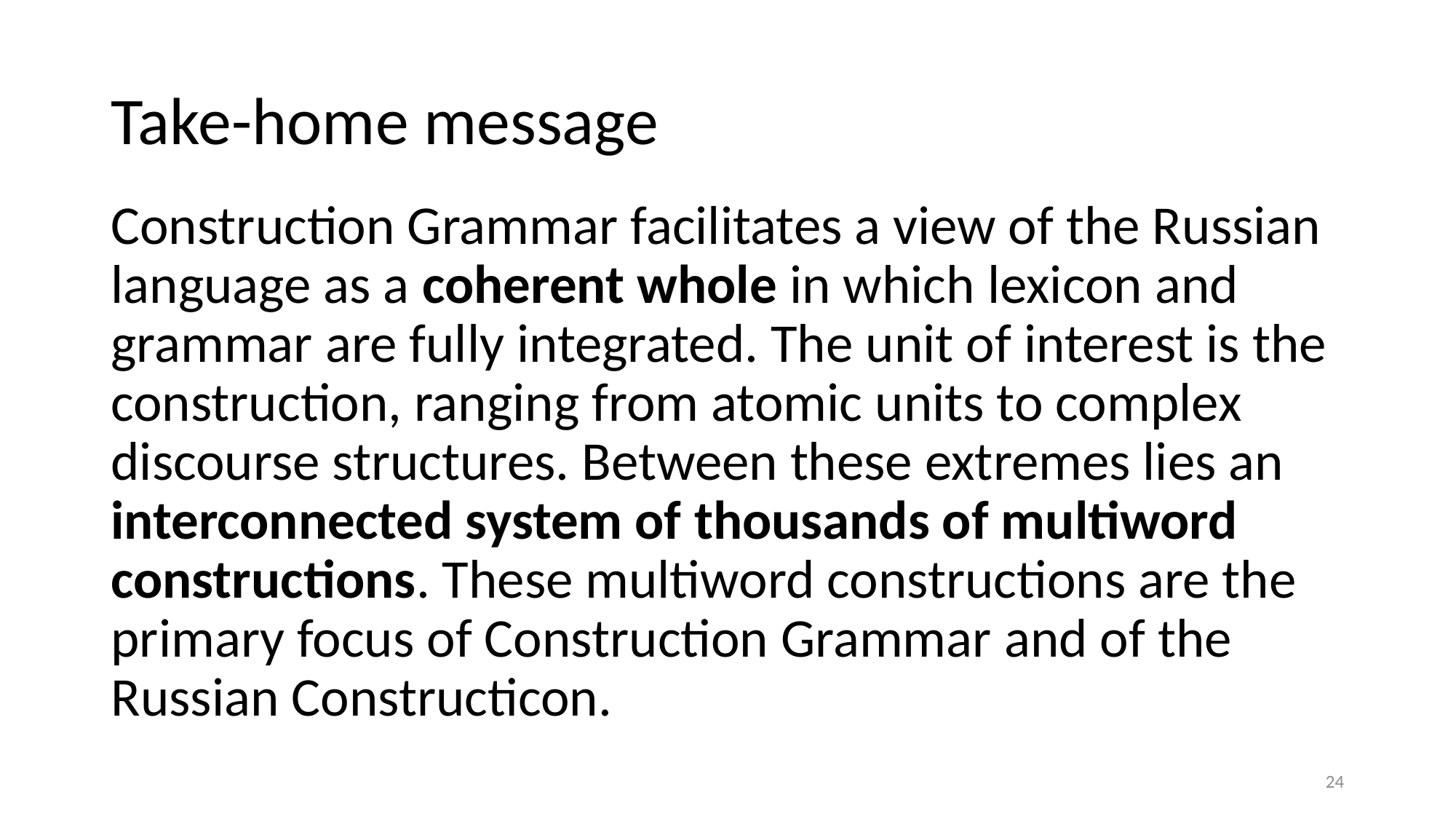

# Take-home message
Construction Grammar facilitates a view of the Russian language as a coherent whole in which lexicon and grammar are fully integrated. The unit of interest is the construction, ranging from atomic units to complex discourse structures. Between these extremes lies an interconnected system of thousands of multiword constructions. These multiword constructions are the primary focus of Construction Grammar and of the Russian Constructicon.

24